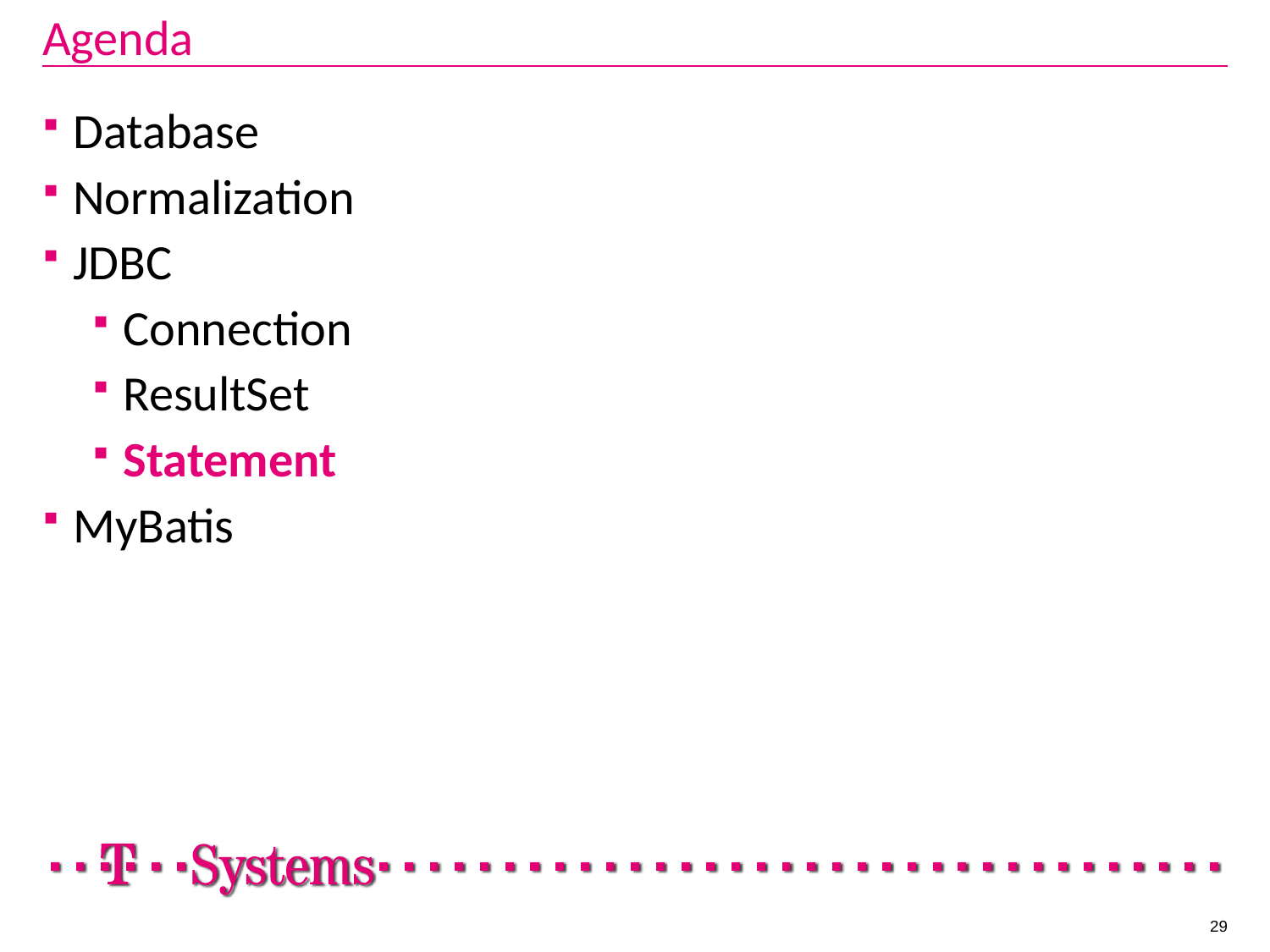

# Agenda
Database
Normalization
JDBC
Connection
ResultSet
Statement
MyBatis

29